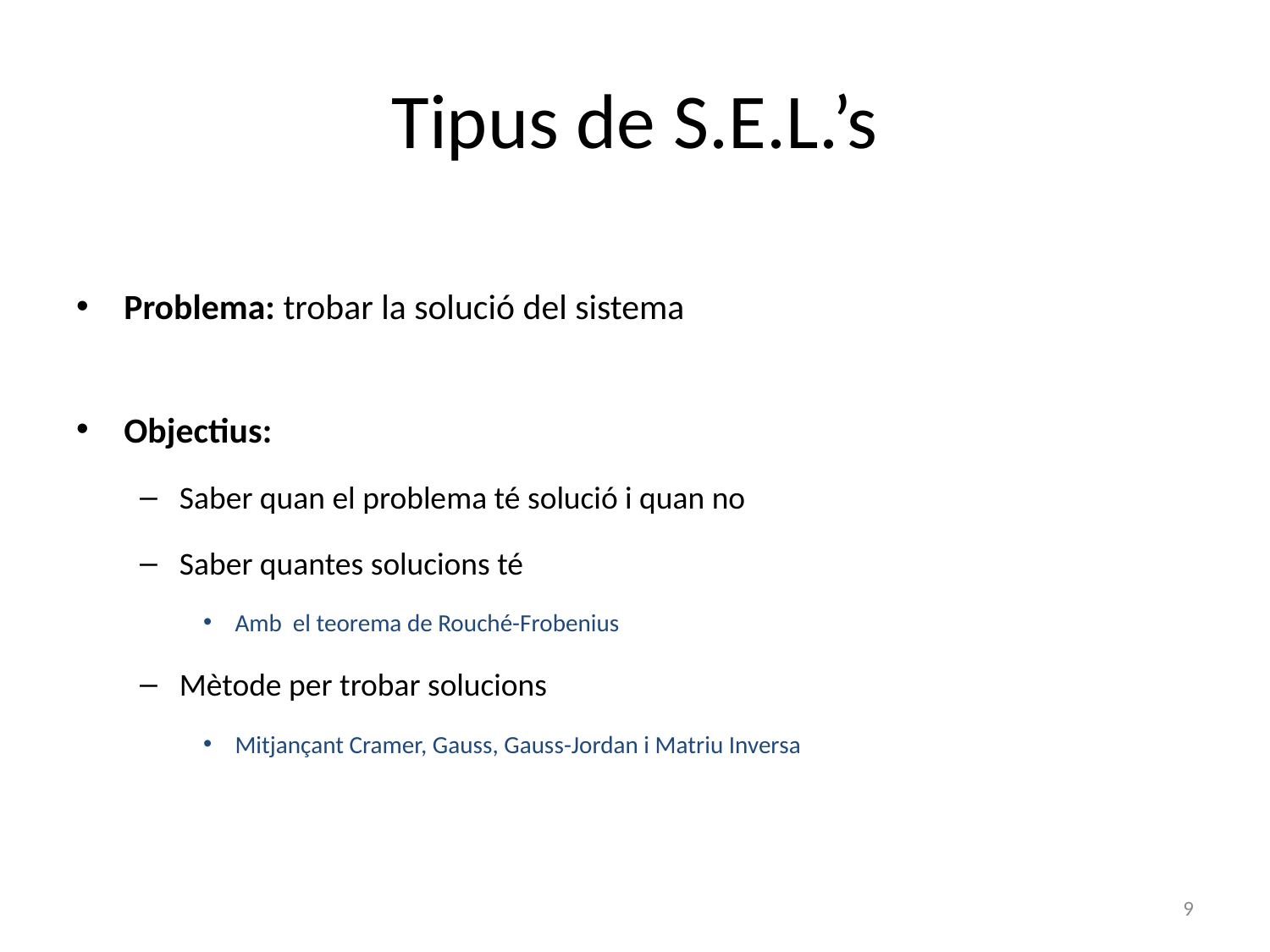

# Tipus de S.E.L.’s
Problema: trobar la solució del sistema
Objectius:
Saber quan el problema té solució i quan no
Saber quantes solucions té
Amb  el teorema de Rouché-Frobenius
Mètode per trobar solucions
Mitjançant Cramer, Gauss, Gauss-Jordan i Matriu Inversa

9